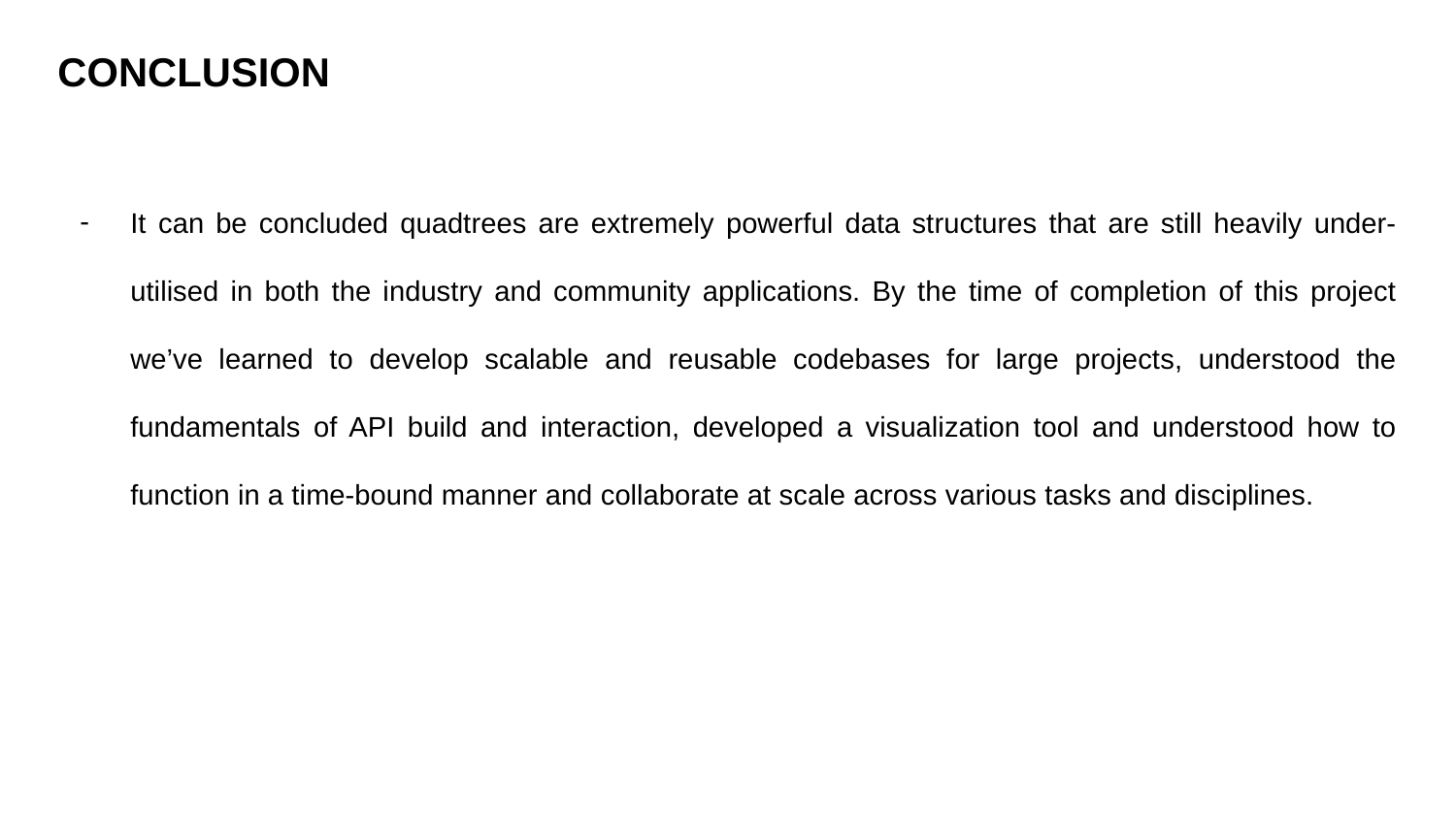

CONCLUSION
It can be concluded quadtrees are extremely powerful data structures that are still heavily under-utilised in both the industry and community applications. By the time of completion of this project we’ve learned to develop scalable and reusable codebases for large projects, understood the fundamentals of API build and interaction, developed a visualization tool and understood how to function in a time-bound manner and collaborate at scale across various tasks and disciplines.